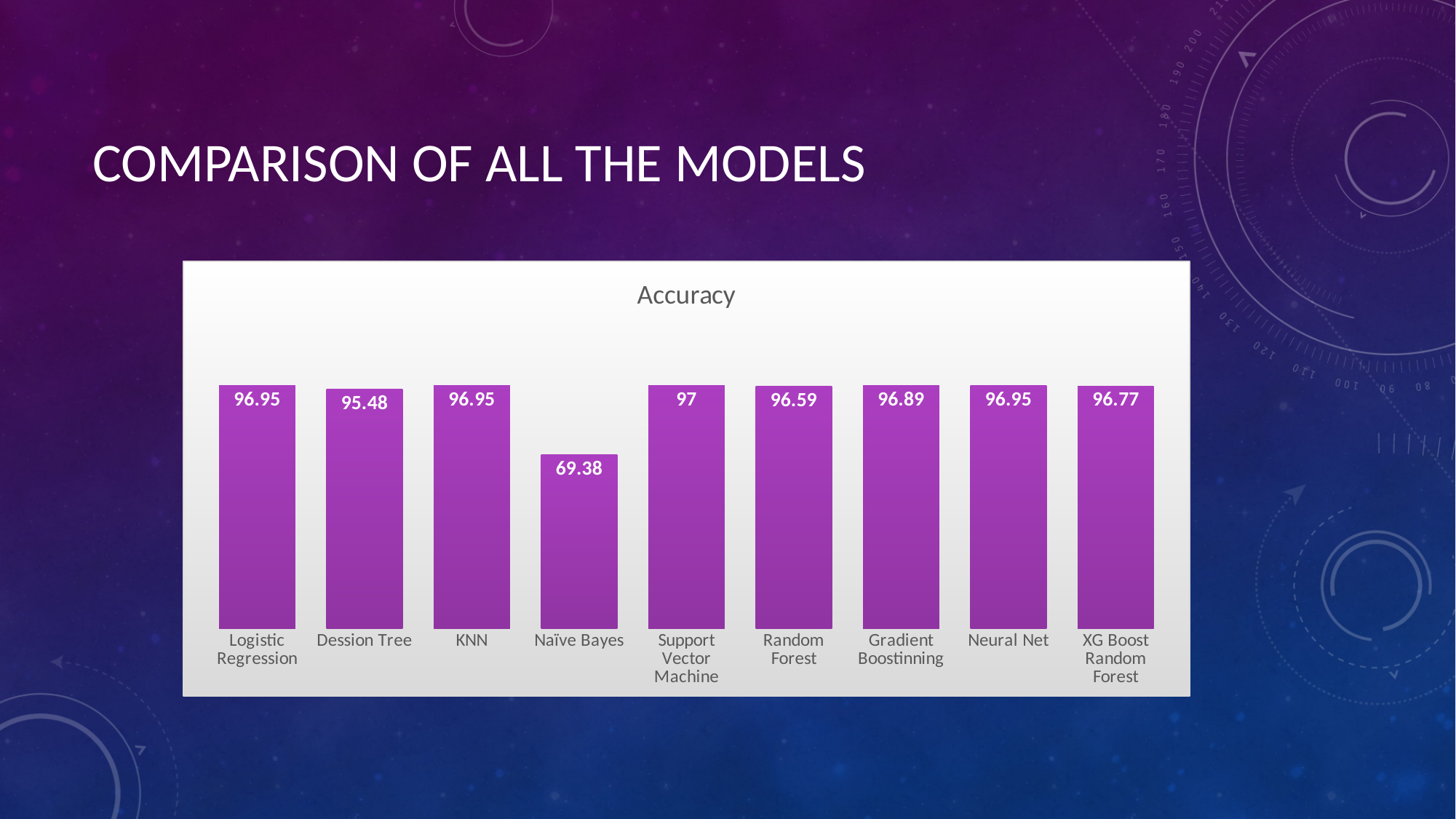

# Comparison of all the models

### Chart:

| Category | Accuracy |
|---|---|
| Logistic Regression | 96.95 |
| Dession Tree | 95.48 |
| KNN | 96.95 |
| Naïve Bayes | 69.38 |
| Support Vector Machine | 97.0 |
| Random Forest | 96.59 |
| Gradient Boostinning | 96.89 |
| Neural Net | 96.95 |
| XG Boost Random Forest | 96.77 |